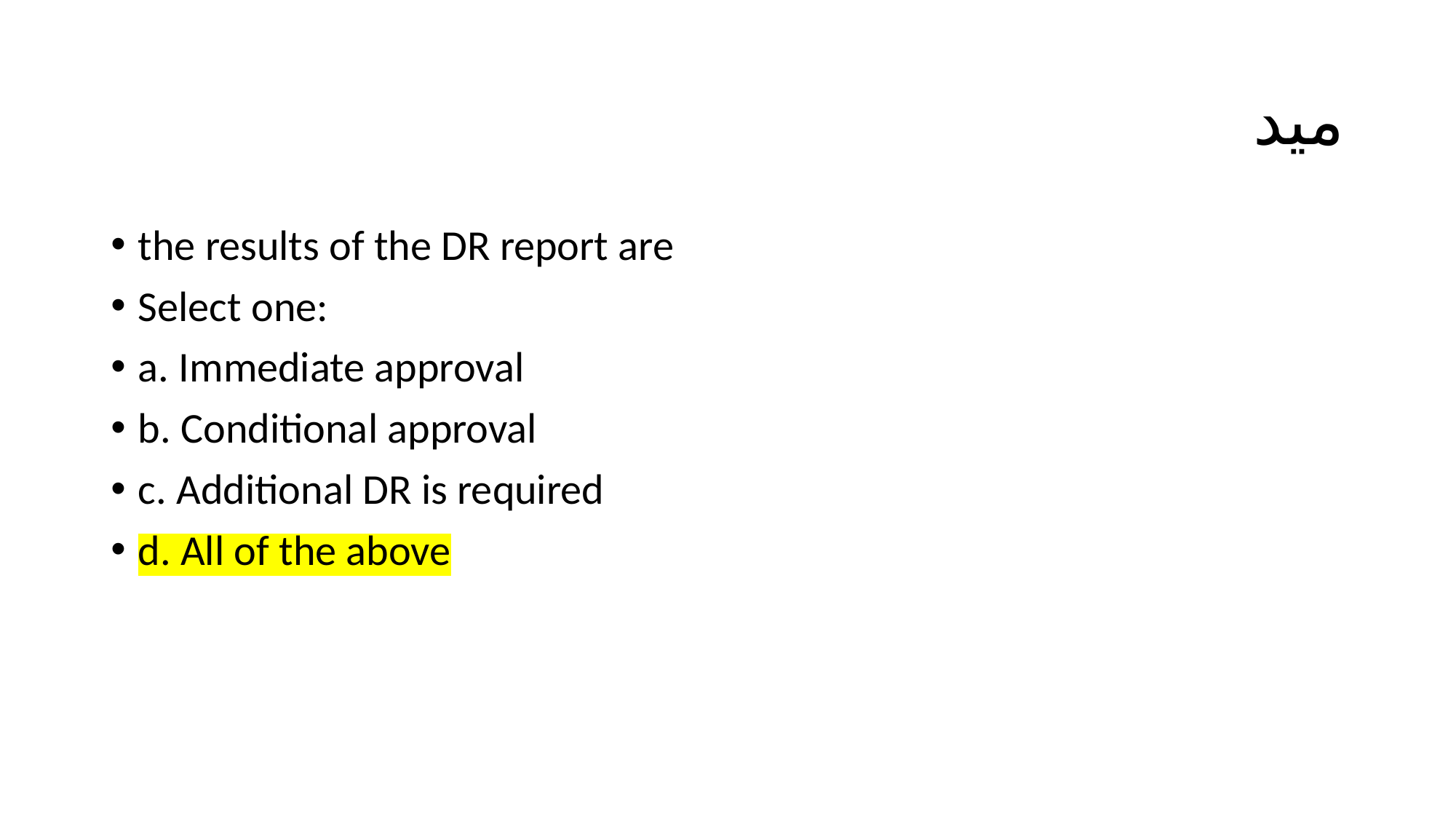

# ميد
the results of the DR report are
Select one:
a. Immediate approval
b. Conditional approval
c. Additional DR is required
d. All of the above